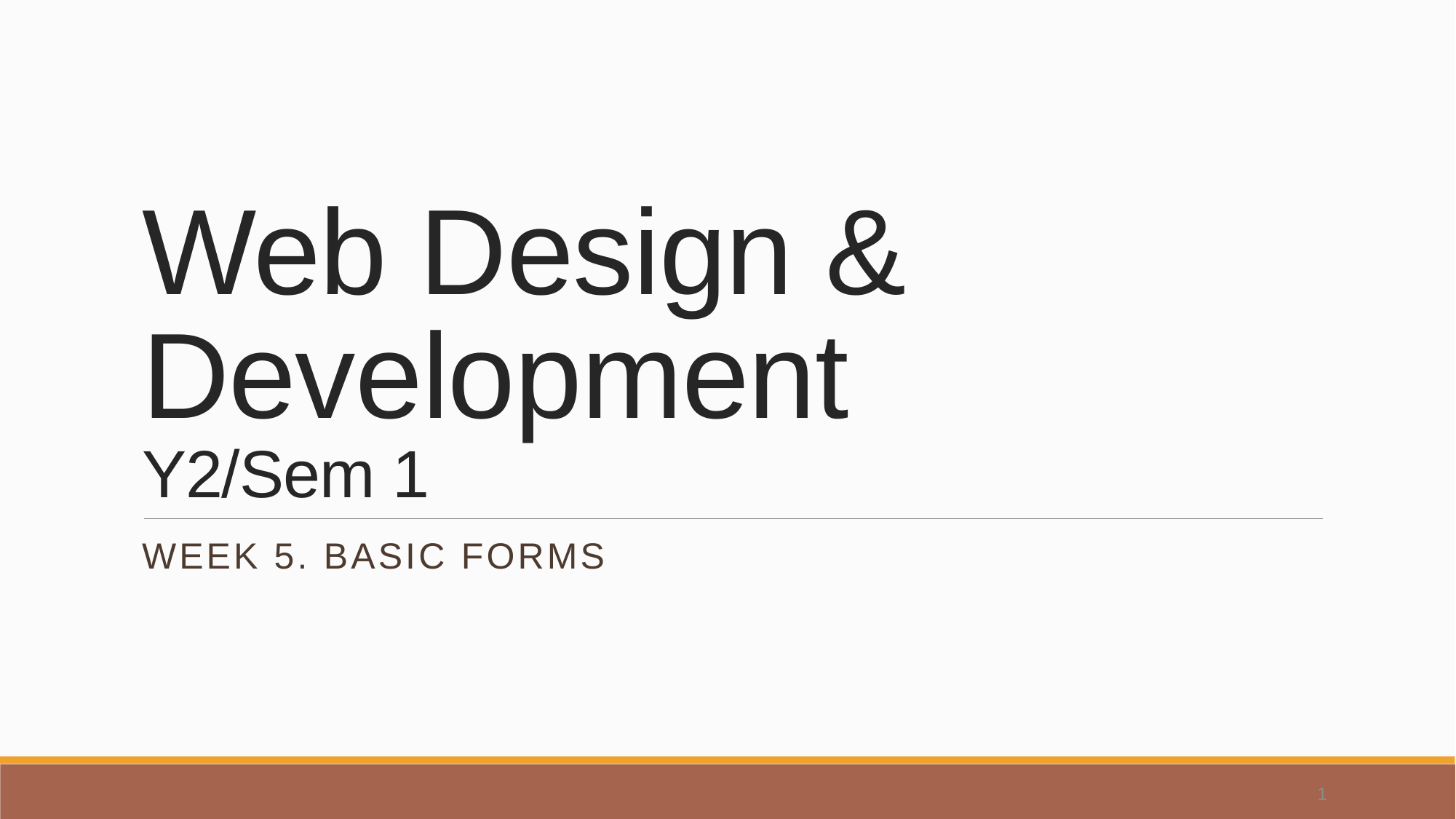

# Web Design & Development Y2/Sem 1
Week 5. basic Forms

1